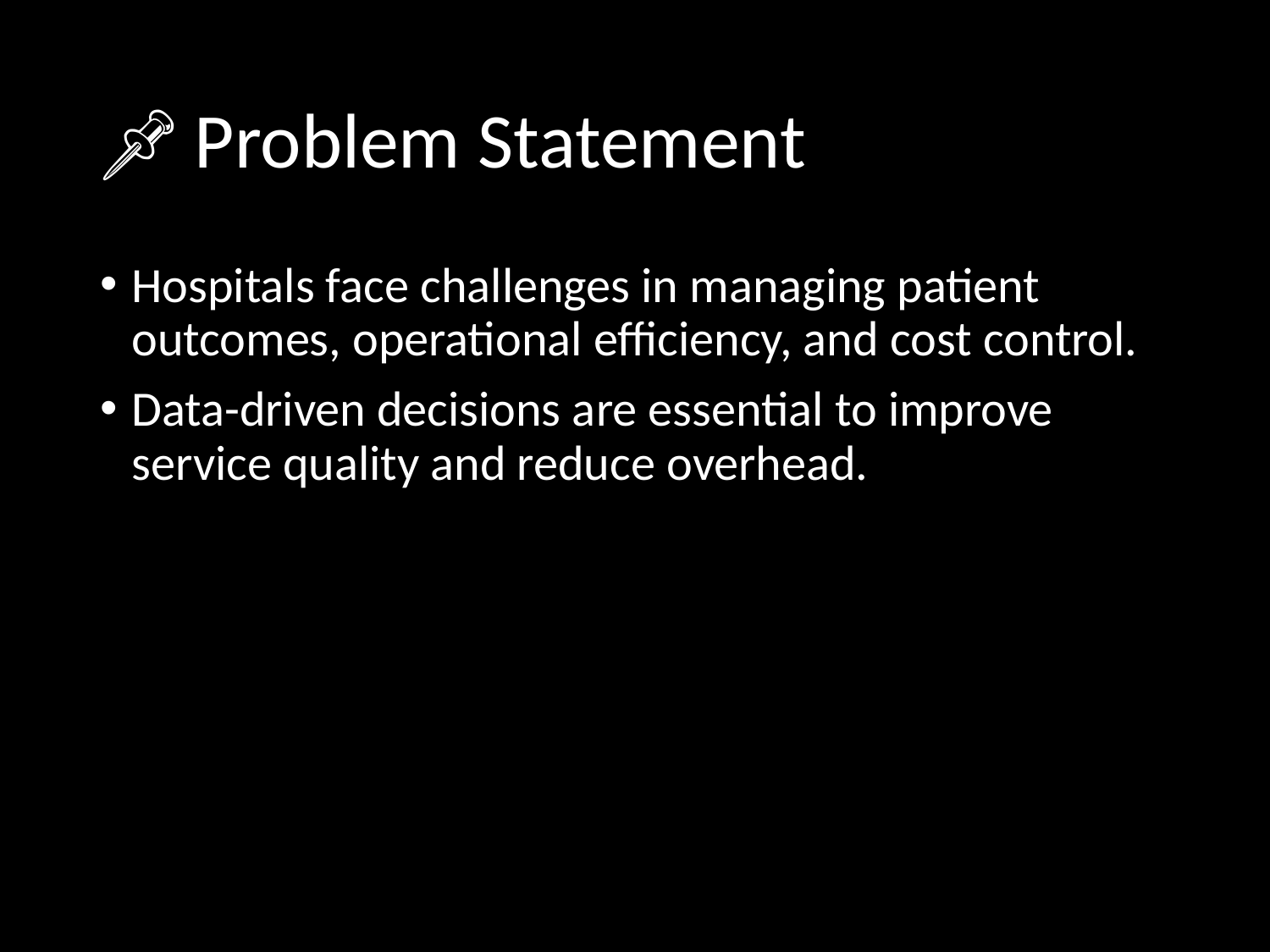

# 📌 Problem Statement
Hospitals face challenges in managing patient outcomes, operational efficiency, and cost control.
Data-driven decisions are essential to improve service quality and reduce overhead.